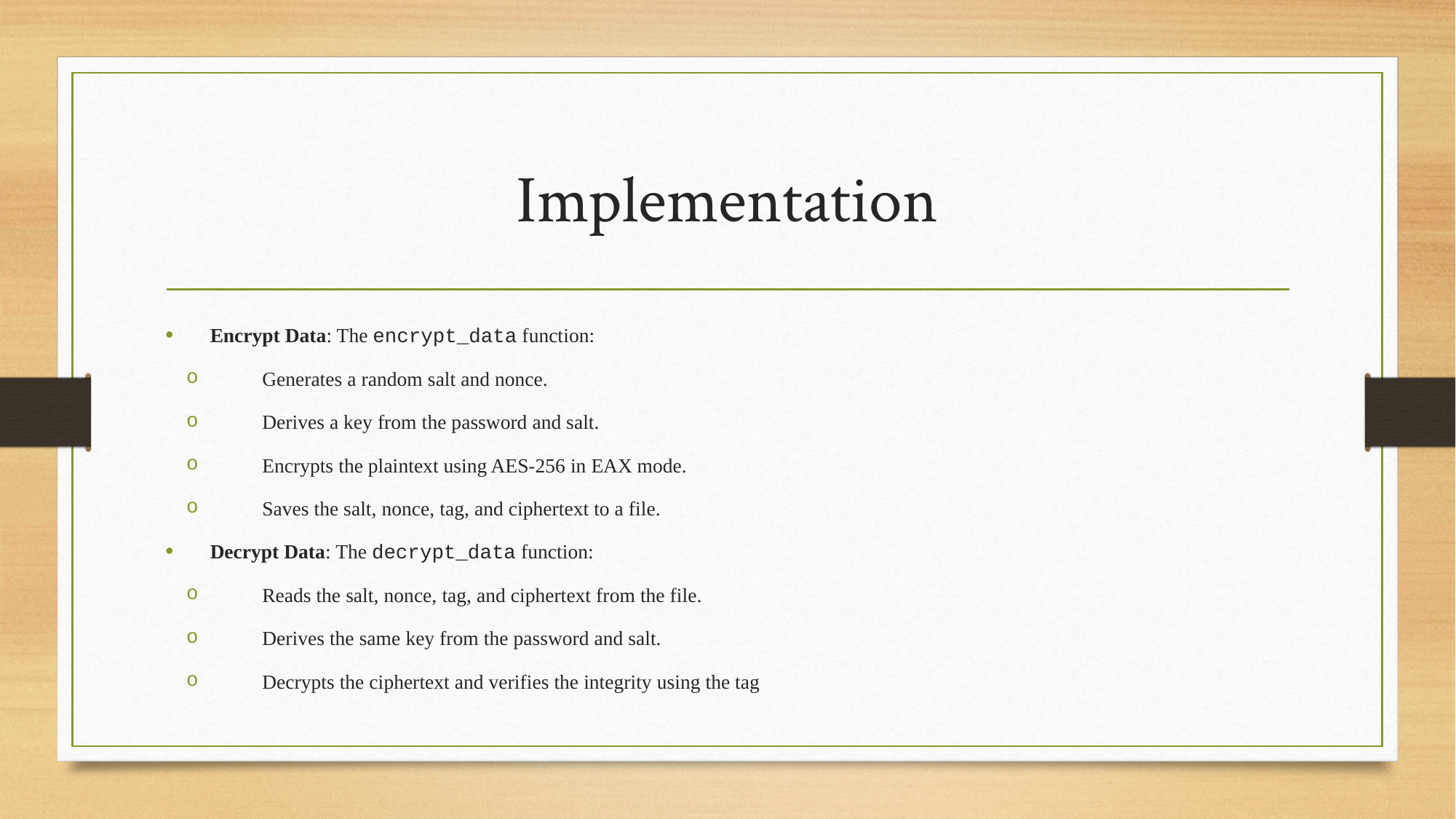

# Implementation
Encrypt Data: The encrypt_data function:
Generates a random salt and nonce.
Derives a key from the password and salt.
Encrypts the plaintext using AES-256 in EAX mode.
Saves the salt, nonce, tag, and ciphertext to a file.
Decrypt Data: The decrypt_data function:
Reads the salt, nonce, tag, and ciphertext from the file.
Derives the same key from the password and salt.
Decrypts the ciphertext and verifies the integrity using the tag